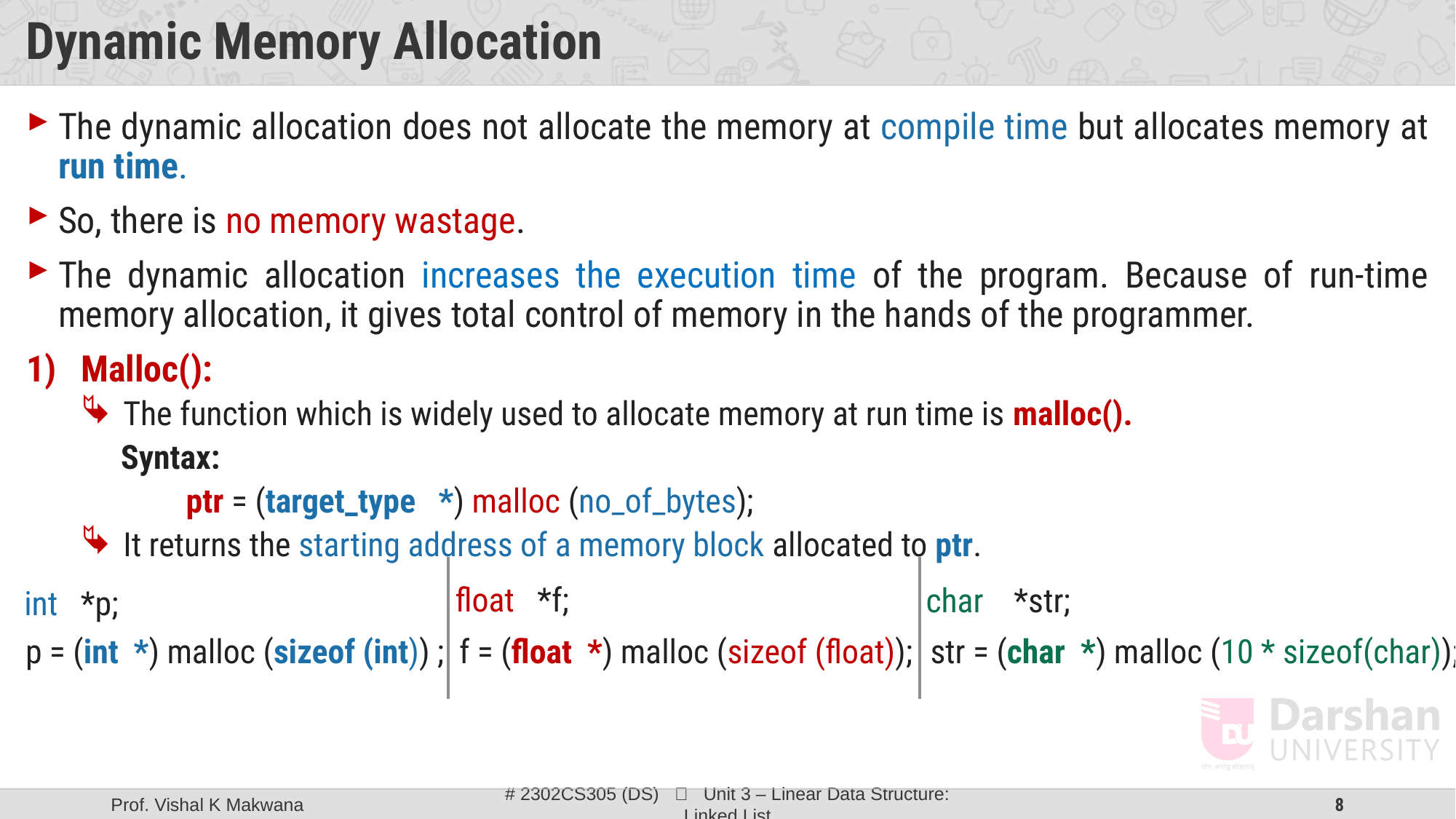

# Dynamic Memory Allocation
The dynamic allocation does not allocate the memory at compile time but allocates memory at run time.
So, there is no memory wastage.
The dynamic allocation increases the execution time of the program. Because of run-time memory allocation, it gives total control of memory in the hands of the programmer.
Malloc():
The function which is widely used to allocate memory at run time is malloc().
Syntax:
ptr = (target_type   *) malloc (no_of_bytes);
It returns the starting address of a memory block allocated to ptr.
float   *f;
char    *str;
int   *p;
str = (char  *) malloc (10 * sizeof(char));
f = (float  *) malloc (sizeof (float));
p = (int  *) malloc (sizeof (int)) ;